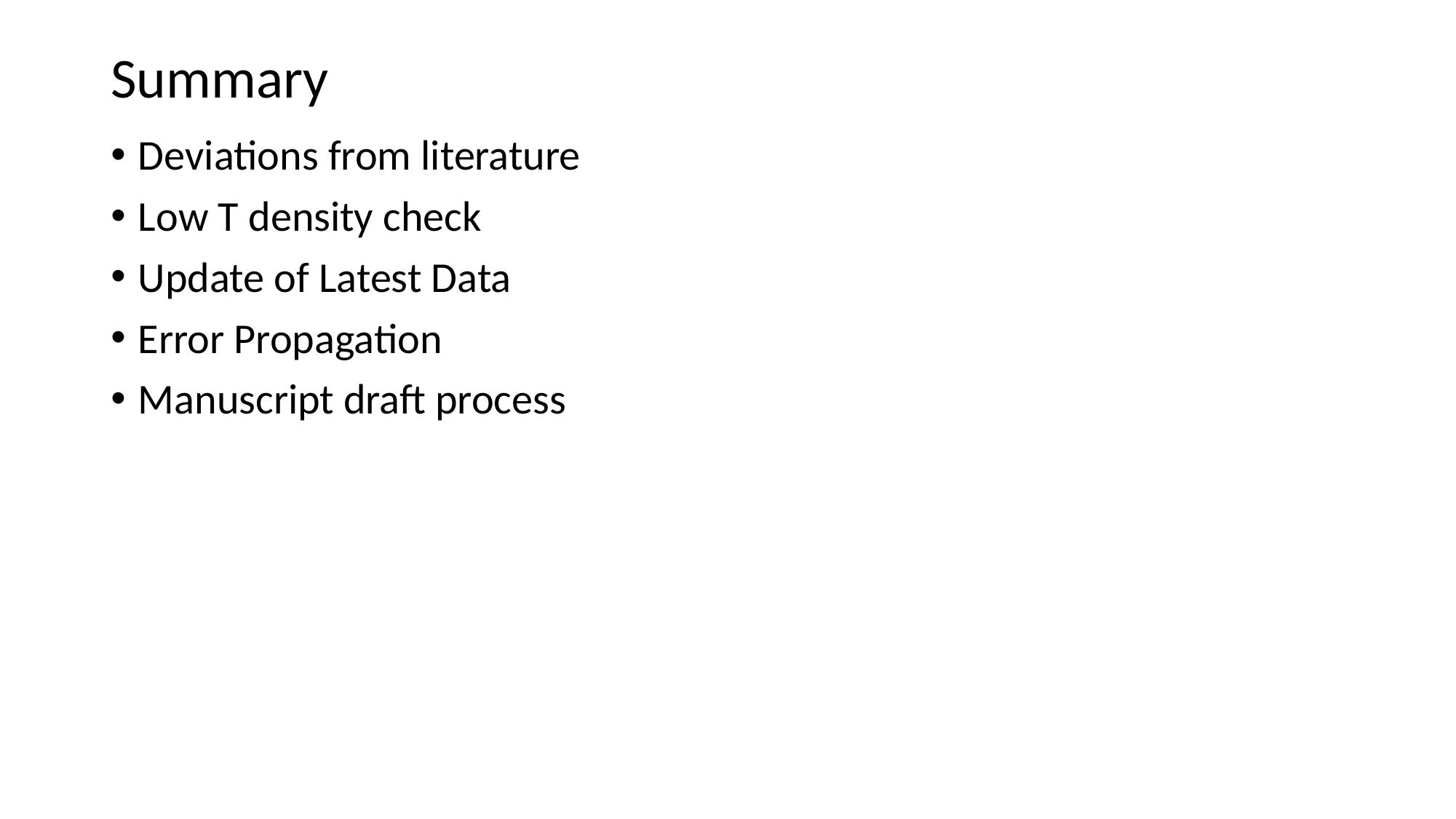

Summary
Deviations from literature
Low T density check
Update of Latest Data
Error Propagation
Manuscript draft process